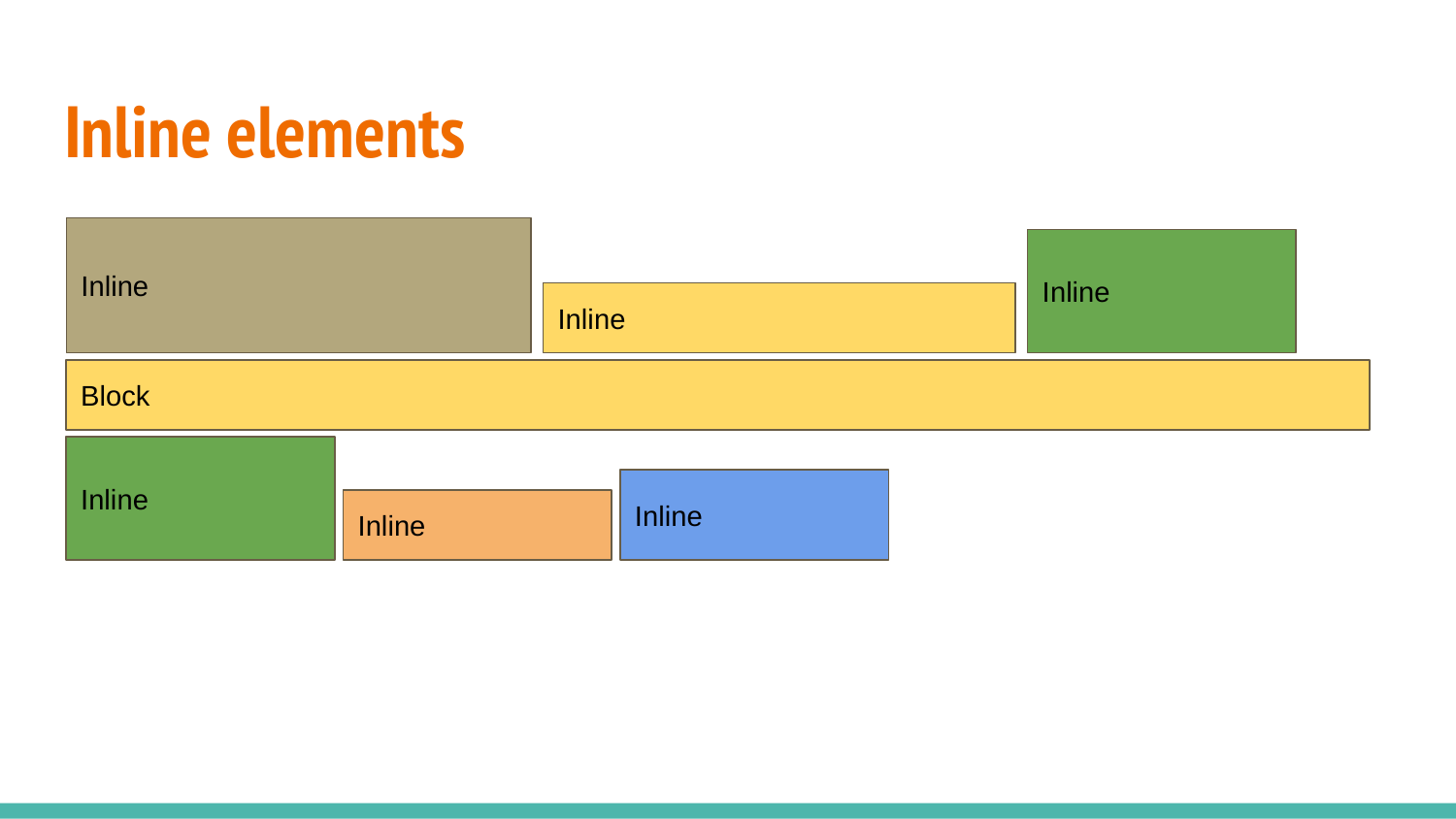

# Inline elements

Inline
Inline
Inline
Block
Inline
Inline
Inline